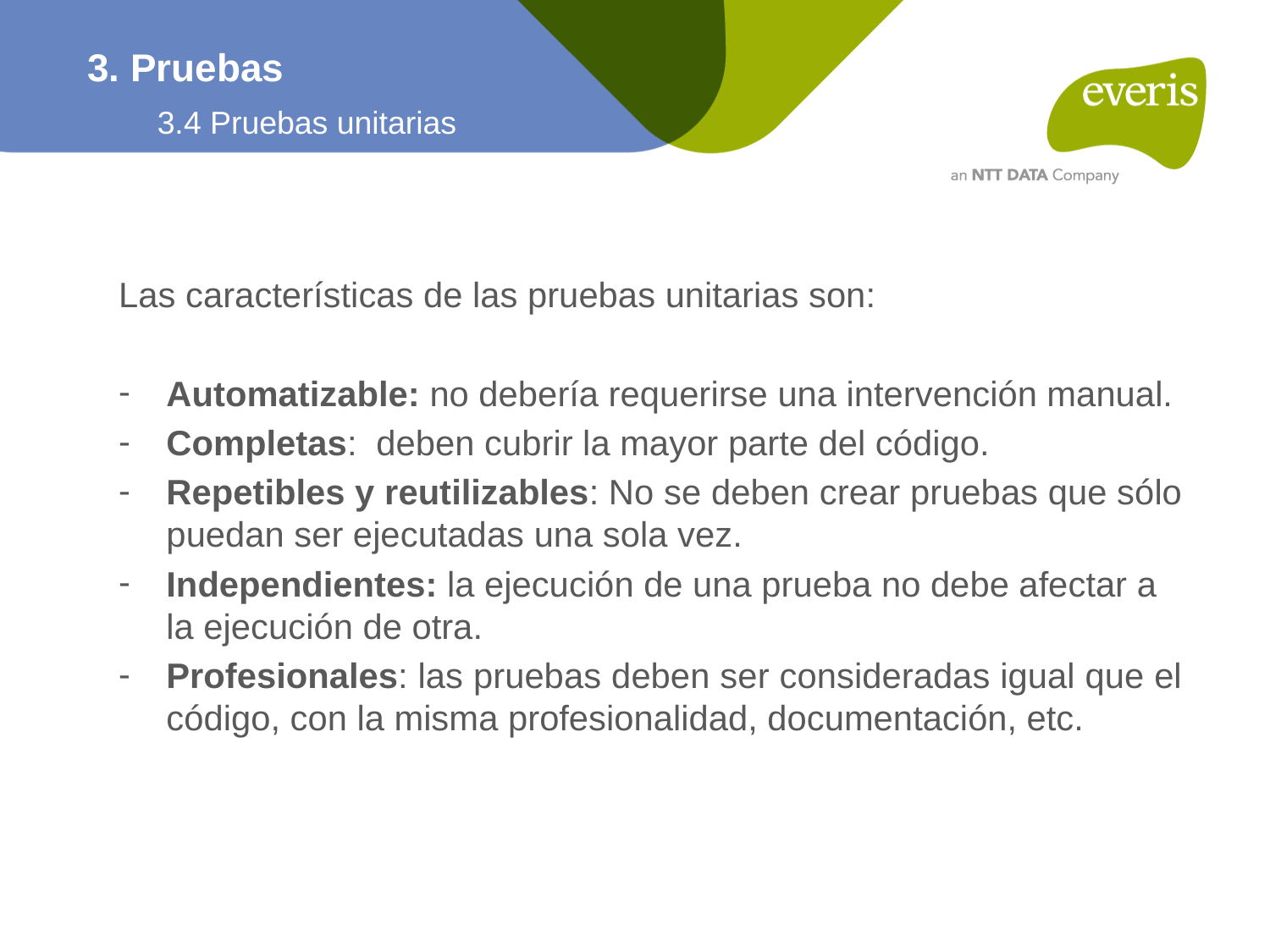

3. Pruebas

3.4 Pruebas unitarias
Las características de las pruebas unitarias son:

Automatizable: no debería requerirse una intervención manual.
Completas:  deben cubrir la mayor parte del código.
Repetibles y reutilizables: No se deben crear pruebas que sólo puedan ser ejecutadas una sola vez.
Independientes: la ejecución de una prueba no debe afectar a la ejecución de otra.
Profesionales: las pruebas deben ser consideradas igual que el código, con la misma profesionalidad, documentación, etc.